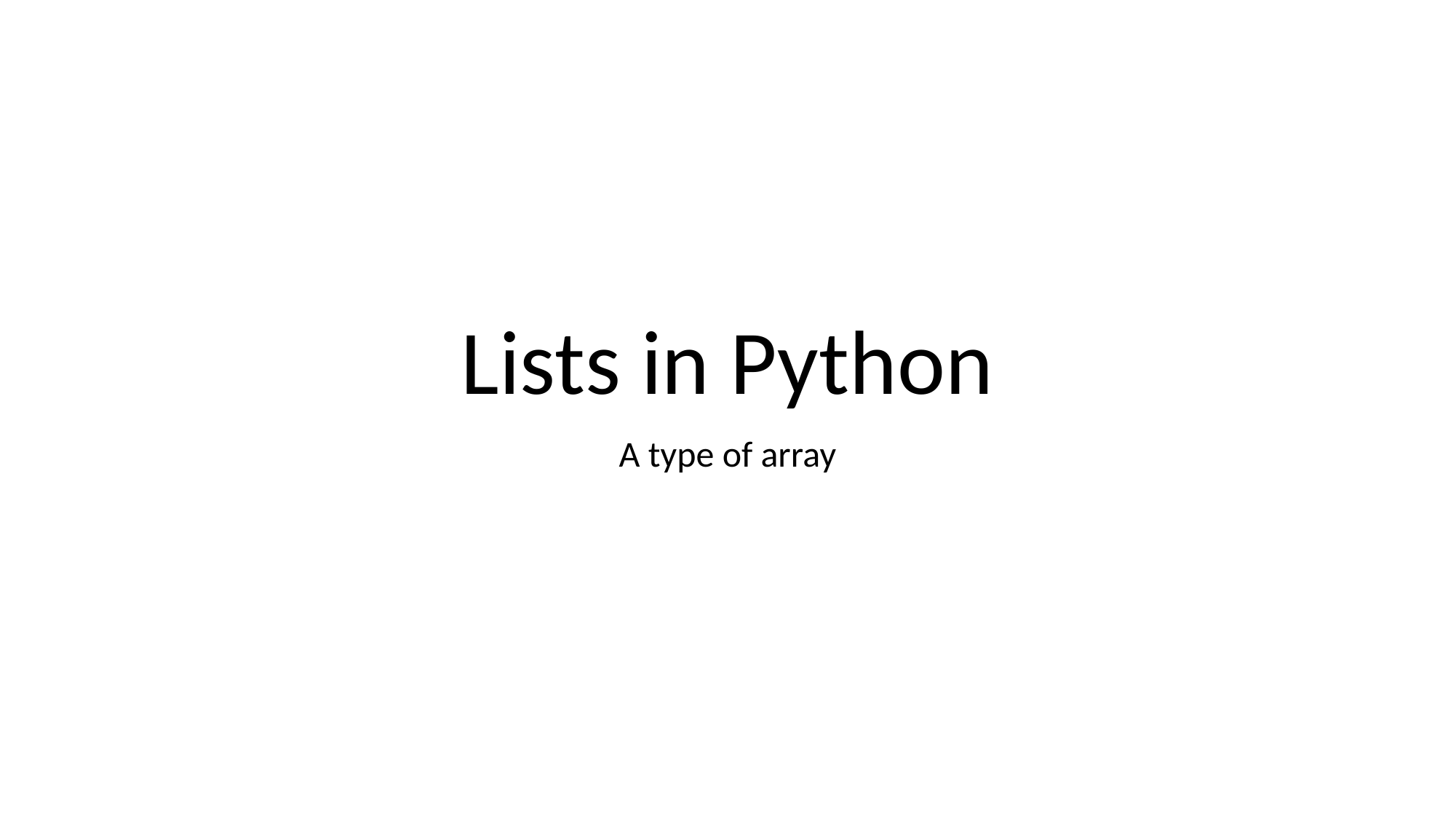

# Lists in Python
A type of array